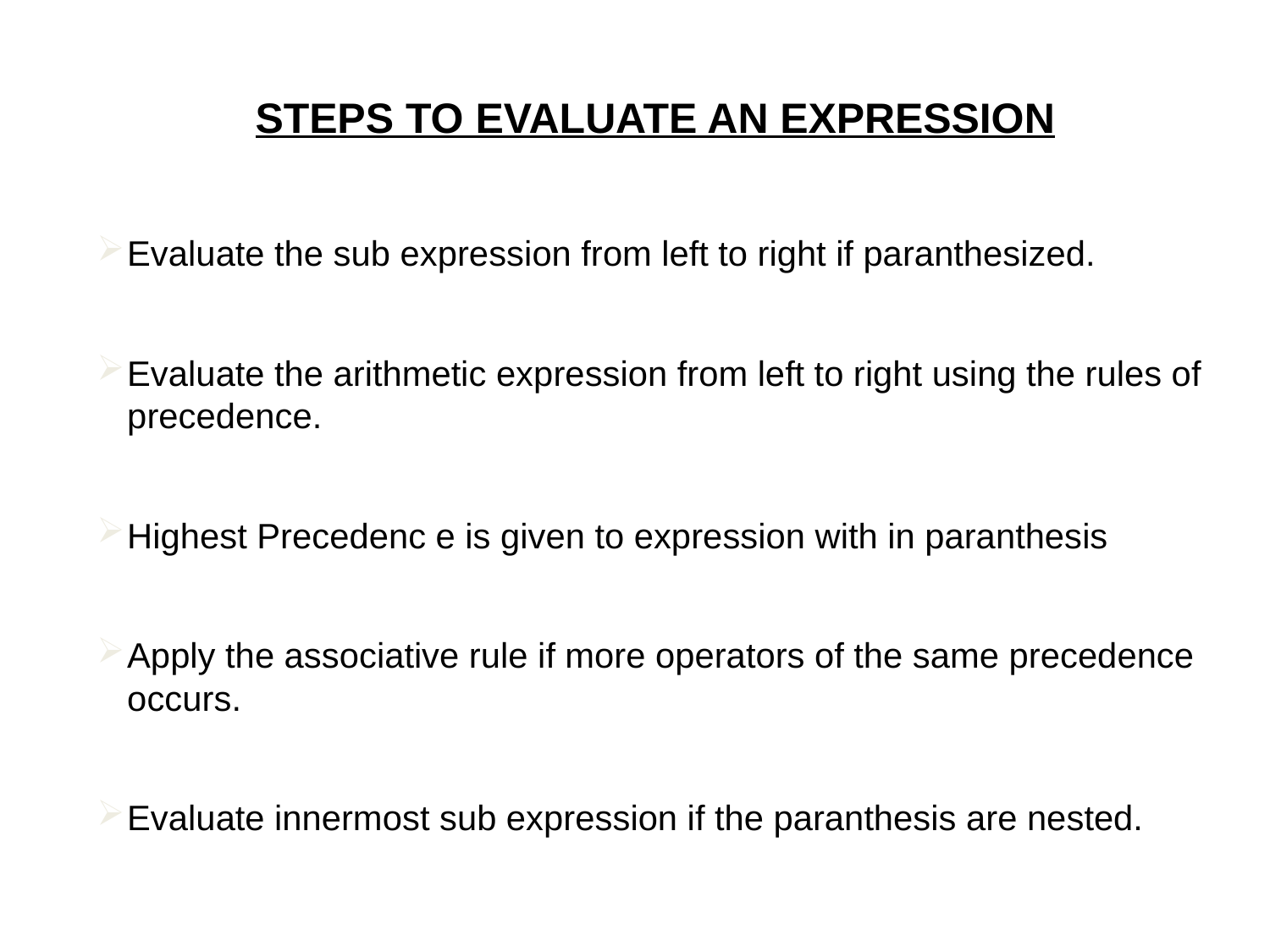

STEPS TO EVALUATE AN EXPRESSION

Evaluate the sub expression from left to right if paranthesized.

Evaluate the arithmetic expression from left to right using the rules of precedence.

Highest Precedenc e is given to expression with in paranthesis

Apply the associative rule if more operators of the same precedence occurs.

Evaluate innermost sub expression if the paranthesis are nested.